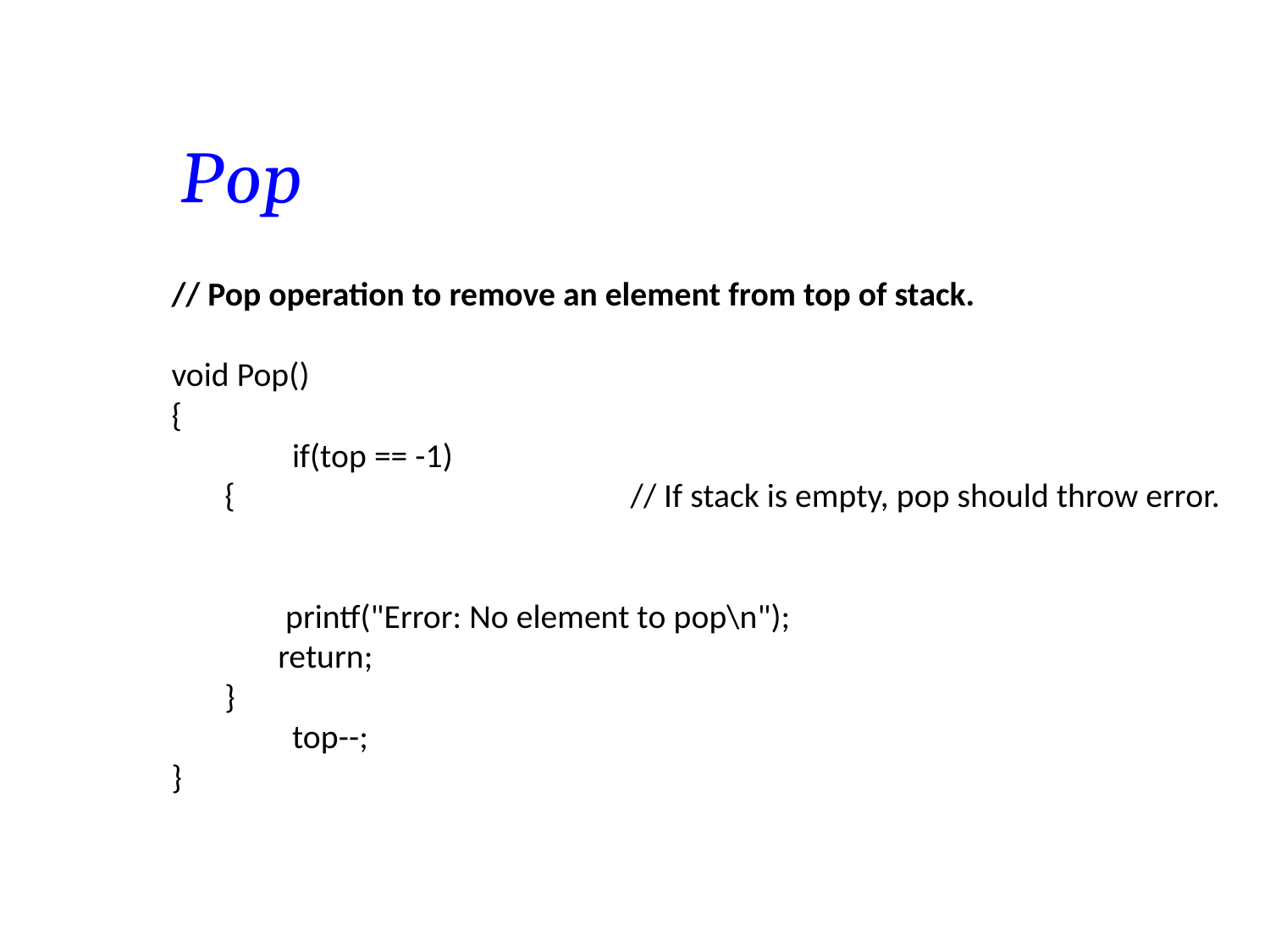

Pop
# // Pop operation to remove an element from top of stack. void Pop() { if(top == -1) {                                                    // If stack is empty, pop should throw error. printf("Error: No element to pop\n"); return; } top--; }